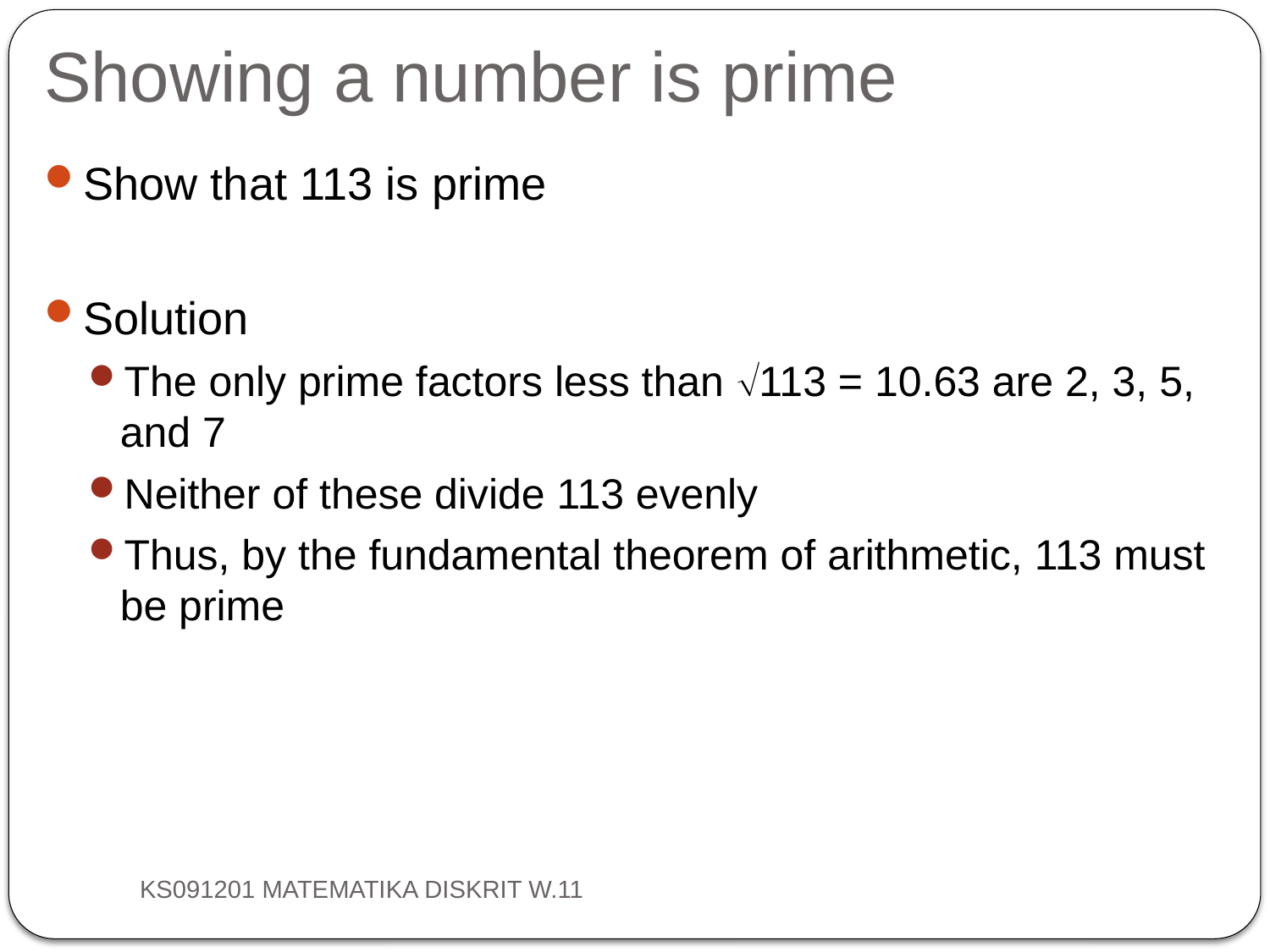

Showing a number is prime
Show that 113 is prime

Solution
The only prime factors less than √113 = 10.63 are 2, 3, 5, and 7
Neither of these divide 113 evenly
Thus, by the fundamental theorem of arithmetic, 113 must be prime
KS091201 MATEMATIKA DISKRIT W.11